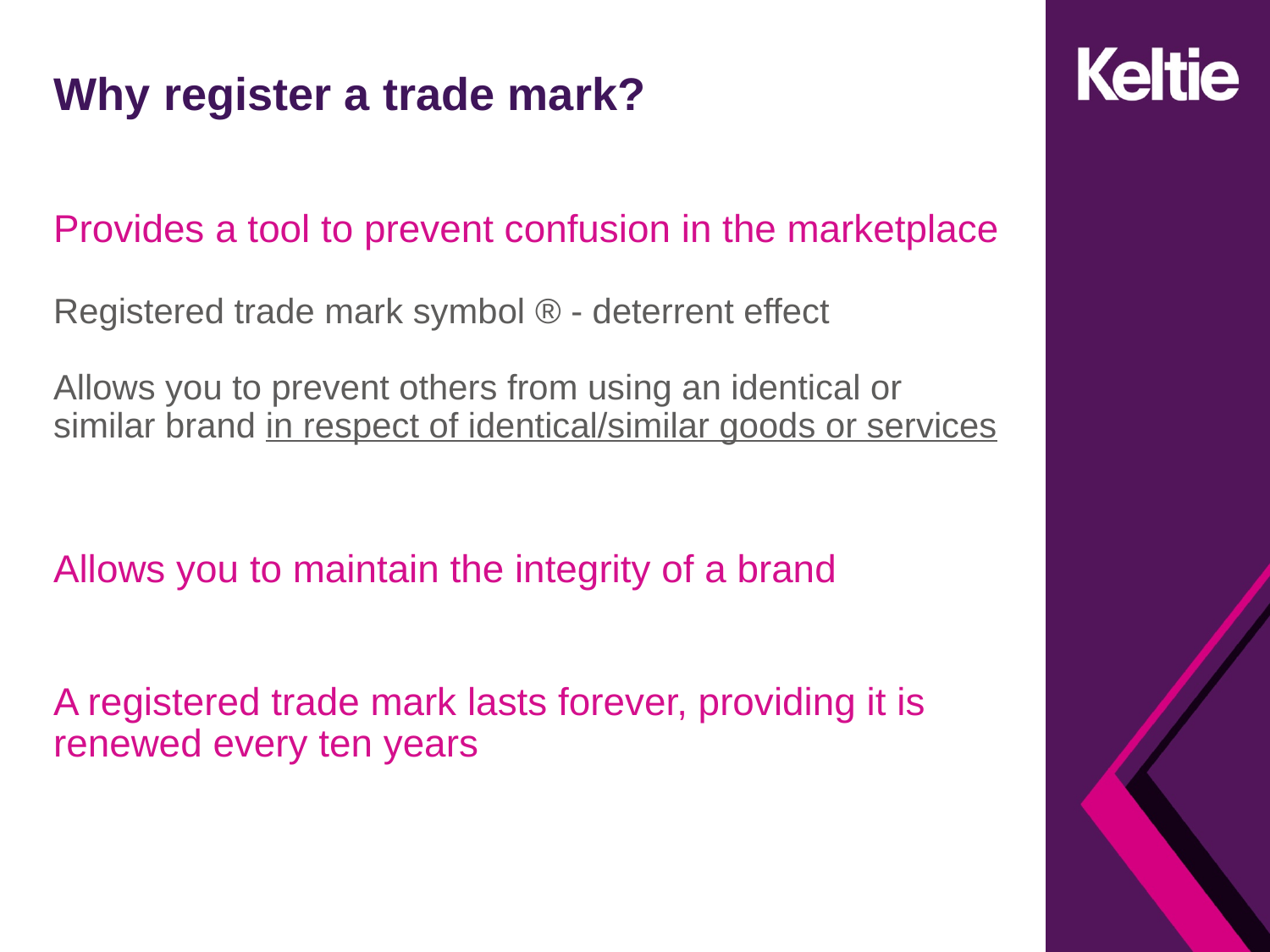

# Why register a trade mark?
Provides a tool to prevent confusion in the marketplace
Registered trade mark symbol ® - deterrent effect
Allows you to prevent others from using an identical or similar brand in respect of identical/similar goods or services

Allows you to maintain the integrity of a brand

A registered trade mark lasts forever, providing it is renewed every ten years